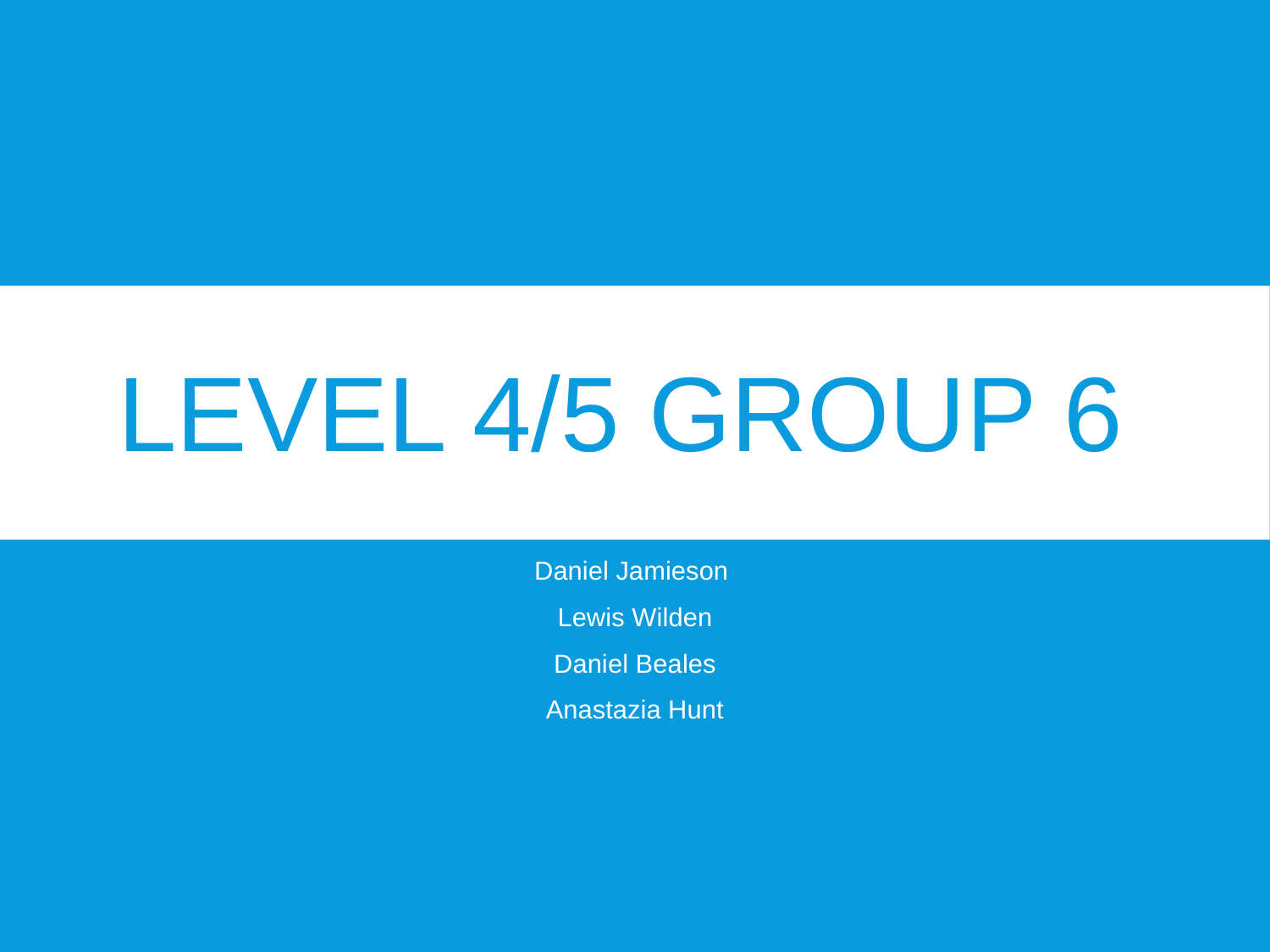

# Level 4/5 Group 6
Daniel Jamieson
Lewis Wilden
Daniel Beales
Anastazia Hunt